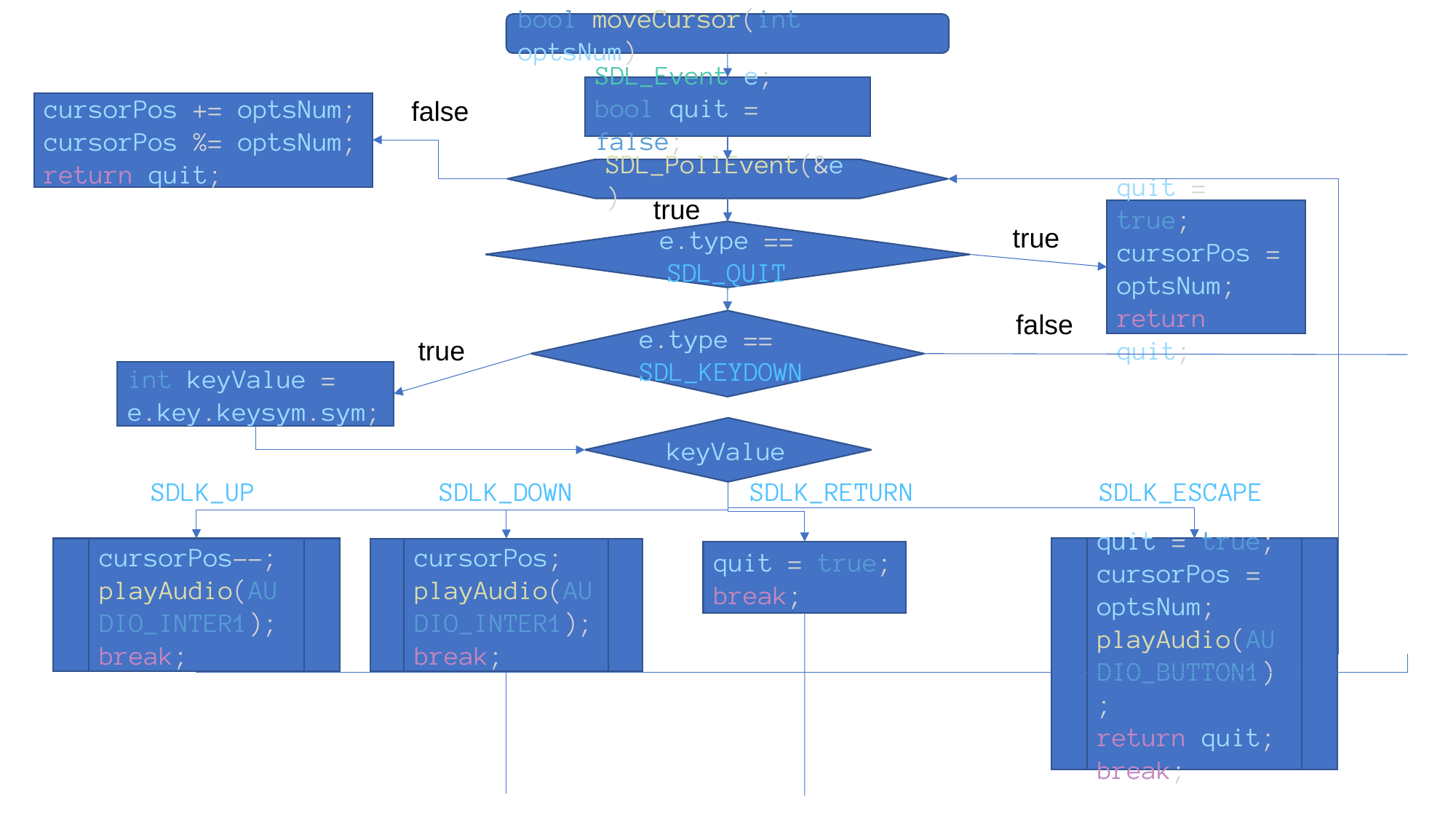

bool moveCursor(int optsNum)
SDL_Event e;
bool quit = false;
false
cursorPos += optsNum;
cursorPos %= optsNum;
return quit;
SDL_PollEvent(&e)
true
quit = true;
cursorPos = optsNum;
return quit;
true
e.type == SDL_QUIT
false
e.type == SDL_KEYDOWN
true
int keyValue = e.key.keysym.sym;
keyValue
SDLK_UP

SDLK_DOWN

SDLK_RETURN

SDLK_ESCAPE

quit = true; cursorPos = optsNum; playAudio(AUDIO_BUTTON1);
return quit;
break;
cursorPos--;
playAudio(AUDIO_INTER1);
break;
cursorPos;
playAudio(AUDIO_INTER1);
break;
quit = true;
break;